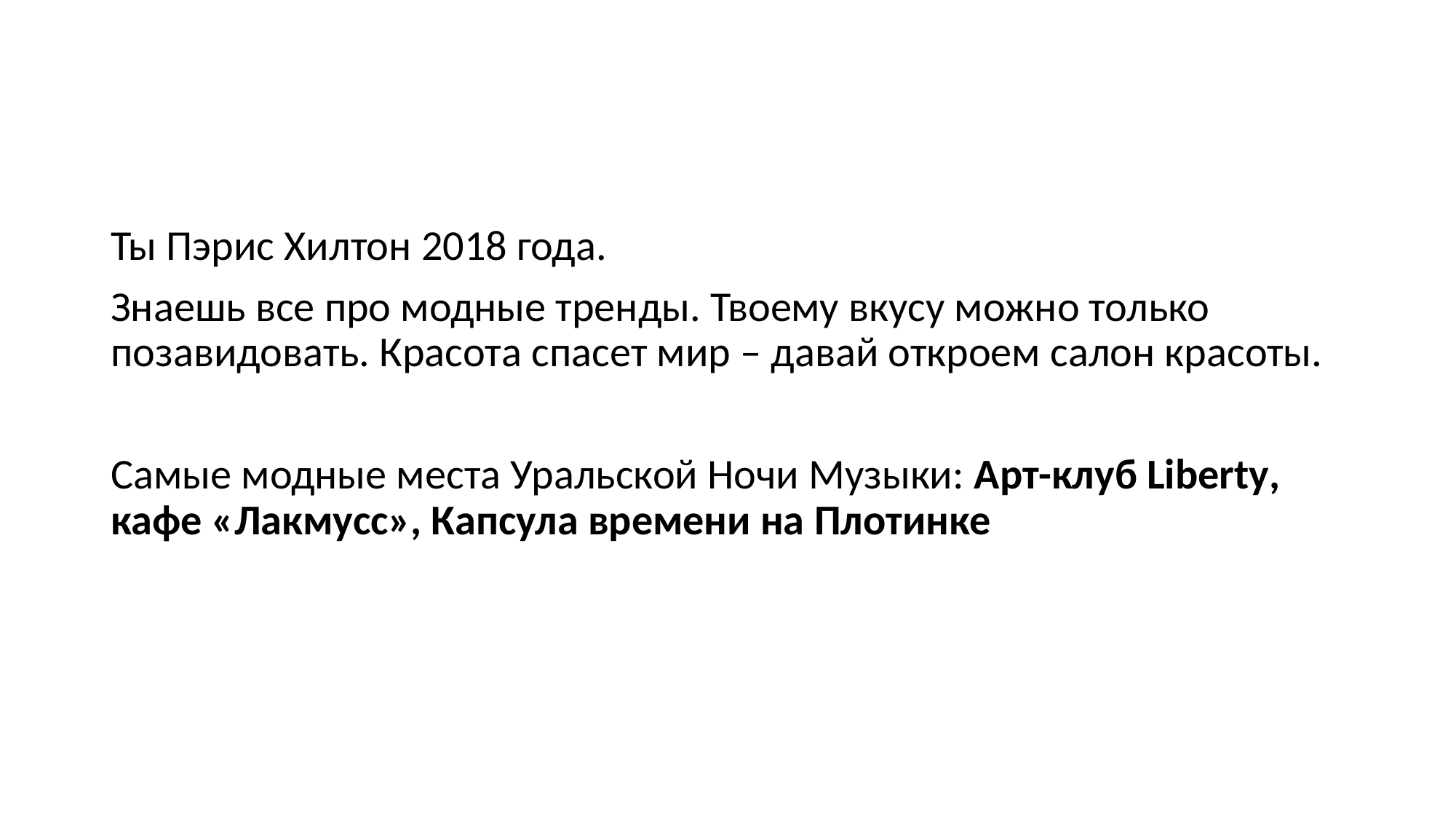

Ты Пэрис Хилтон 2018 года.
Знаешь все про модные тренды. Твоему вкусу можно только позавидовать. Красота спасет мир – давай откроем салон красоты.

Самые модные места Уральской Ночи Музыки: Арт-клуб Liberty, кафе «Лакмусс», Капсула времени на Плотинке